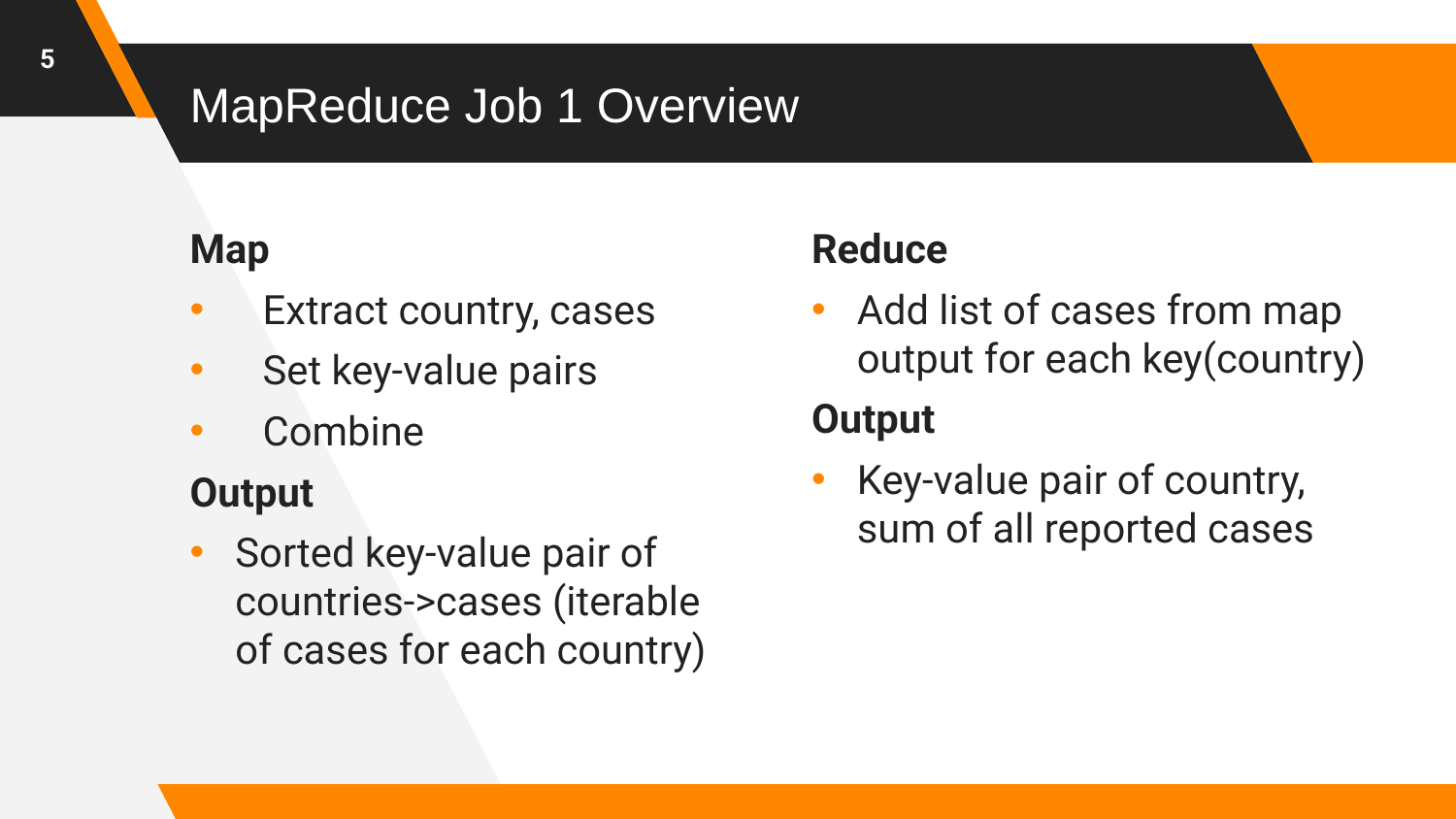

5
# MapReduce Job 1 Overview
Map
Extract country, cases
Set key-value pairs
Combine
Output
Sorted key-value pair of countries->cases (iterable of cases for each country)
Reduce
Add list of cases from map output for each key(country)
Output
Key-value pair of country, sum of all reported cases